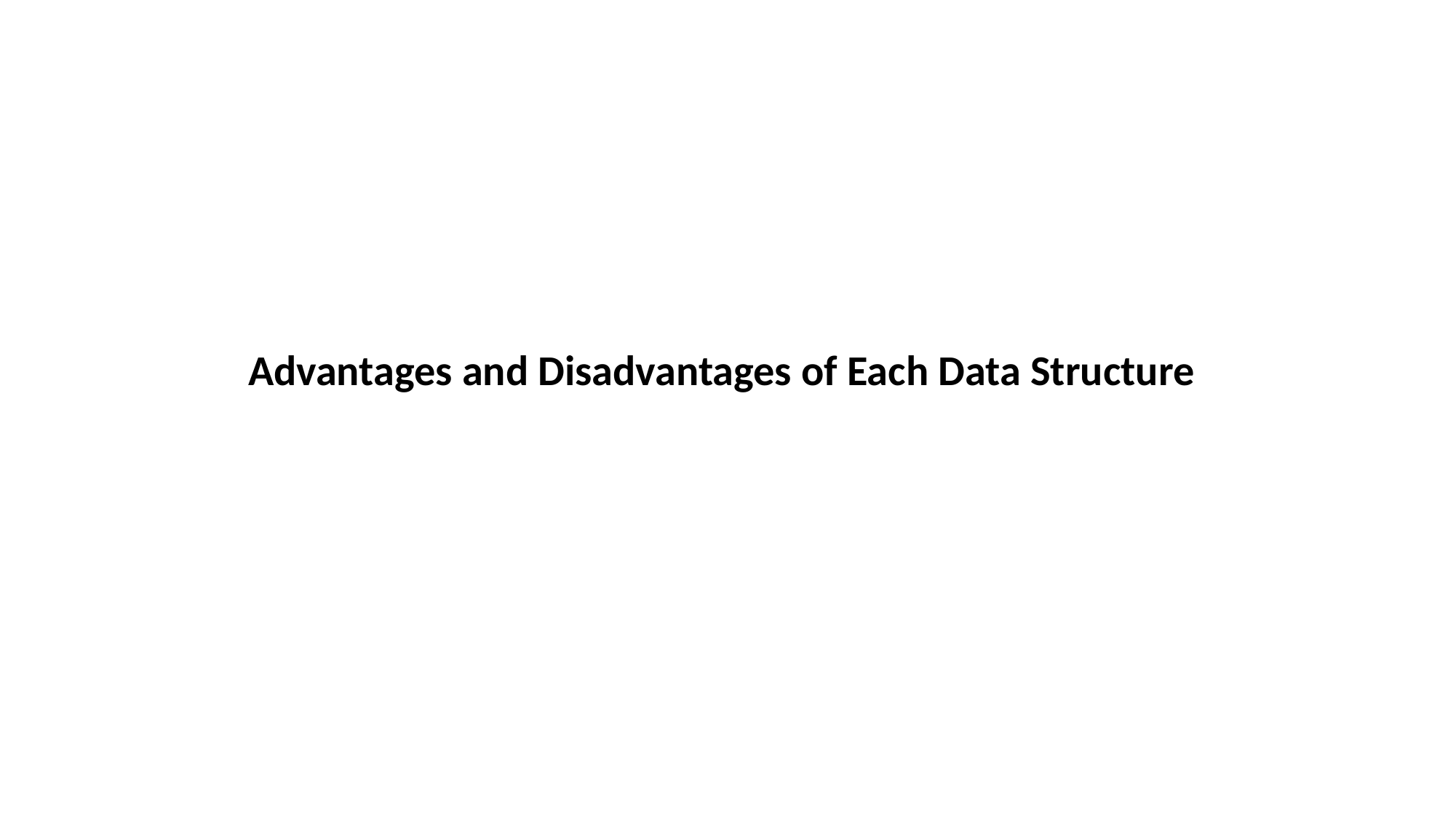

Advantages and Disadvantages of Each Data Structure